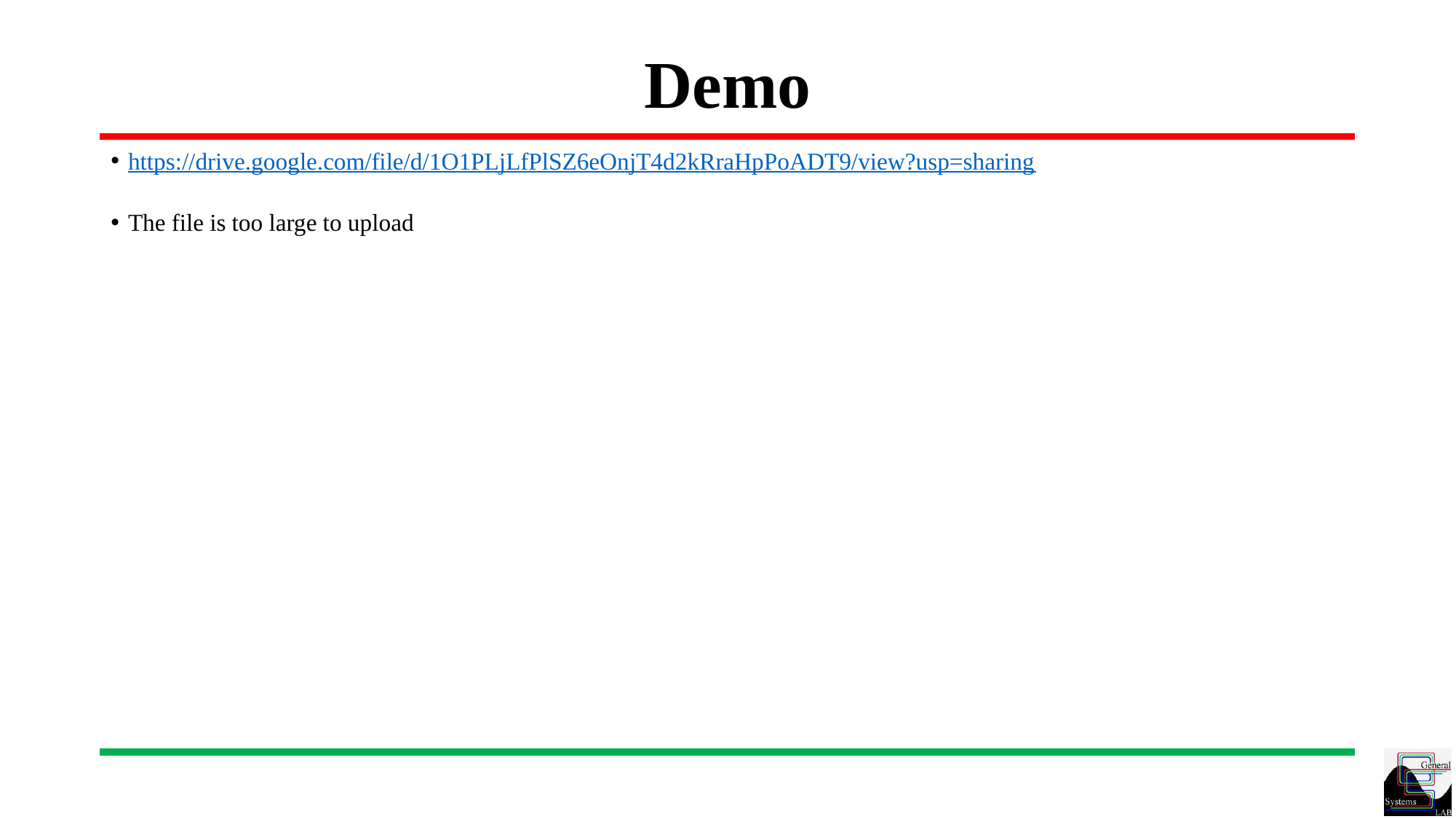

# Demo
https://drive.google.com/file/d/1O1PLjLfPlSZ6eOnjT4d2kRraHpPoADT9/view?usp=sharing

The file is too large to upload